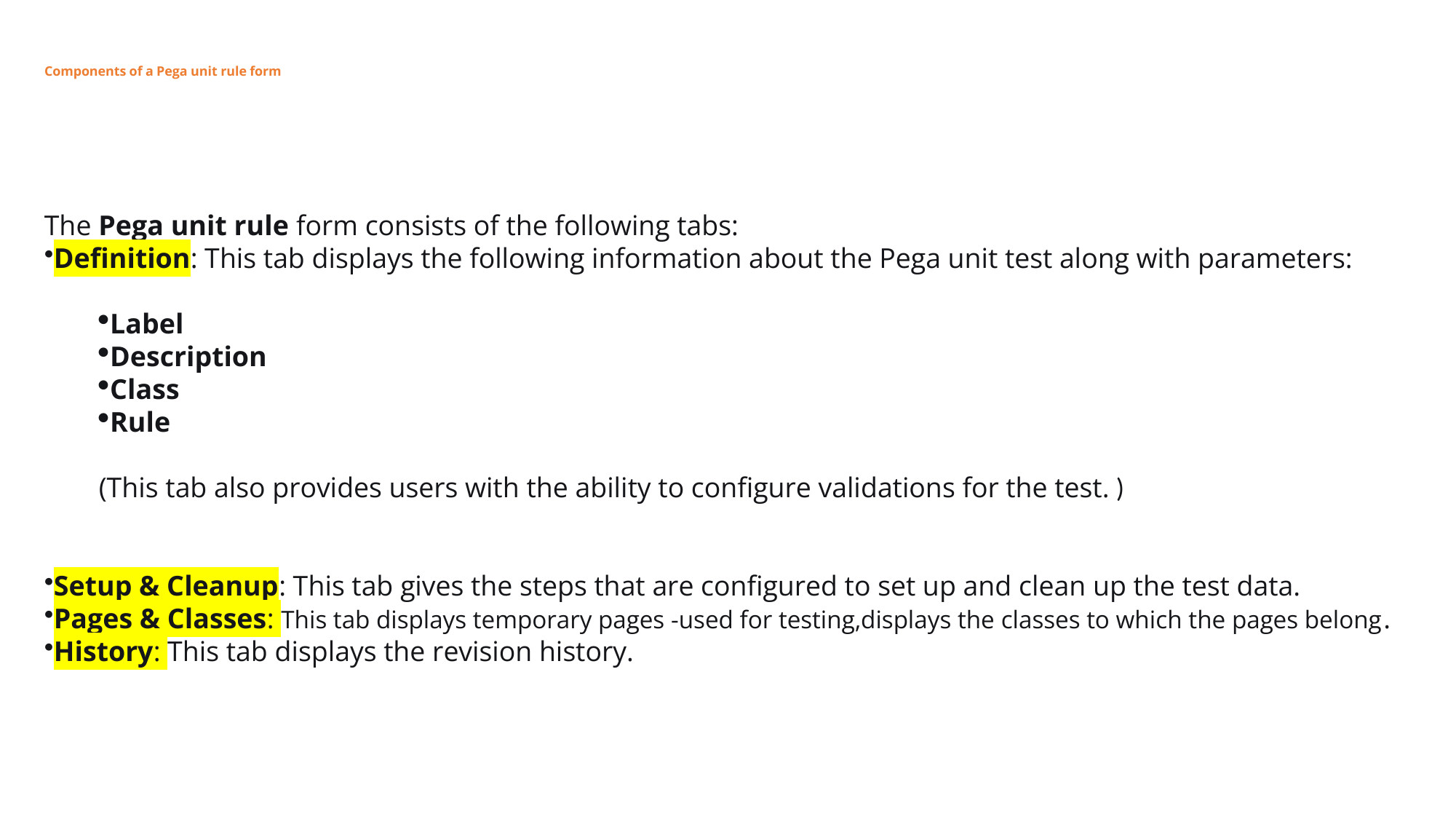

# Components of a Pega unit rule form
The Pega unit rule form consists of the following tabs:
Definition: This tab displays the following information about the Pega unit test along with parameters:
Label
Description
Class
Rule
(This tab also provides users with the ability to configure validations for the test. )

Setup & Cleanup: This tab gives the steps that are configured to set up and clean up the test data.
Pages & Classes: This tab displays temporary pages -used for testing,displays the classes to which the pages belong.
History: This tab displays the revision history.